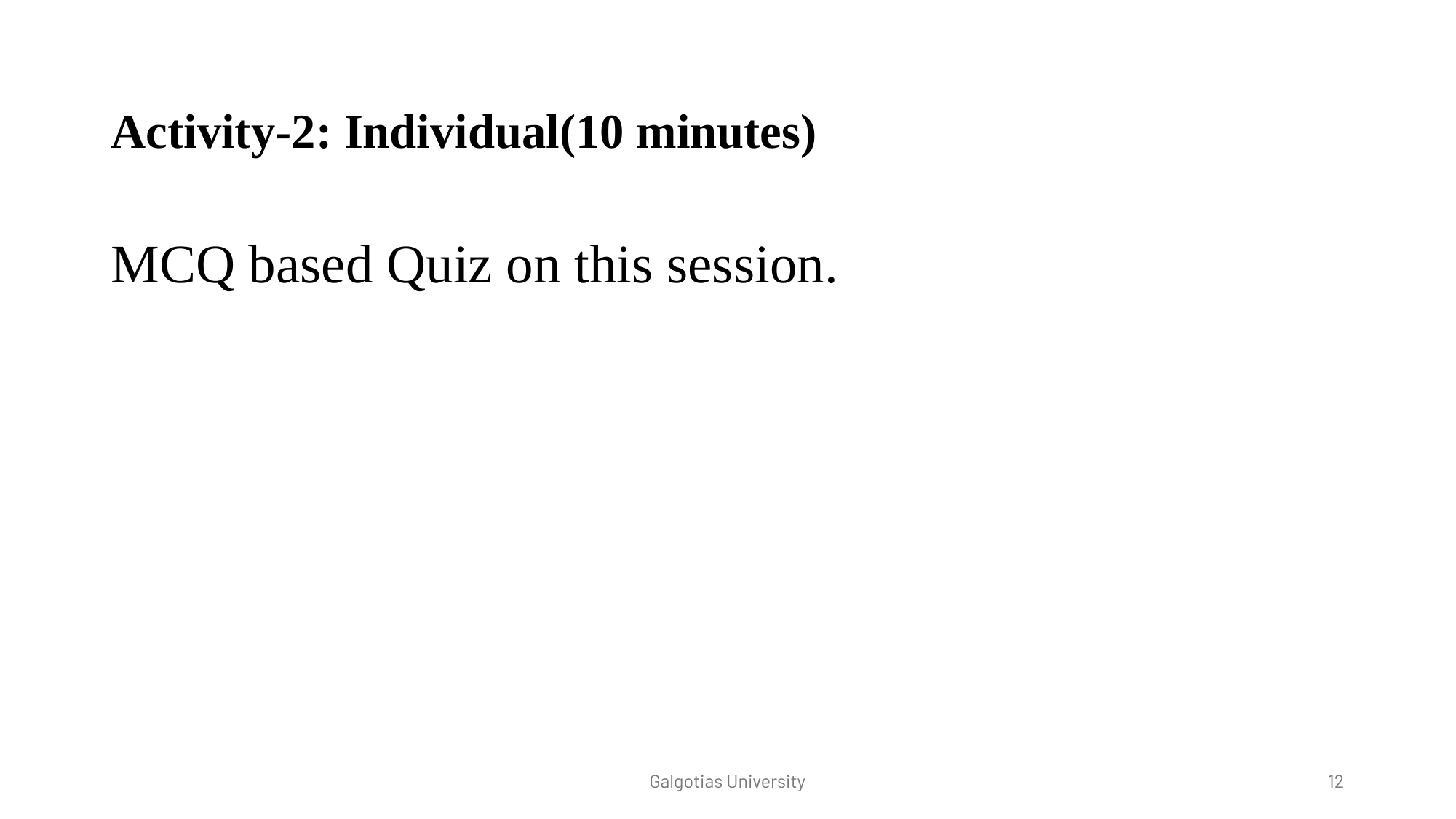

# Activity-2: Individual(10 minutes)
MCQ based Quiz on this session.

Galgotias University
12